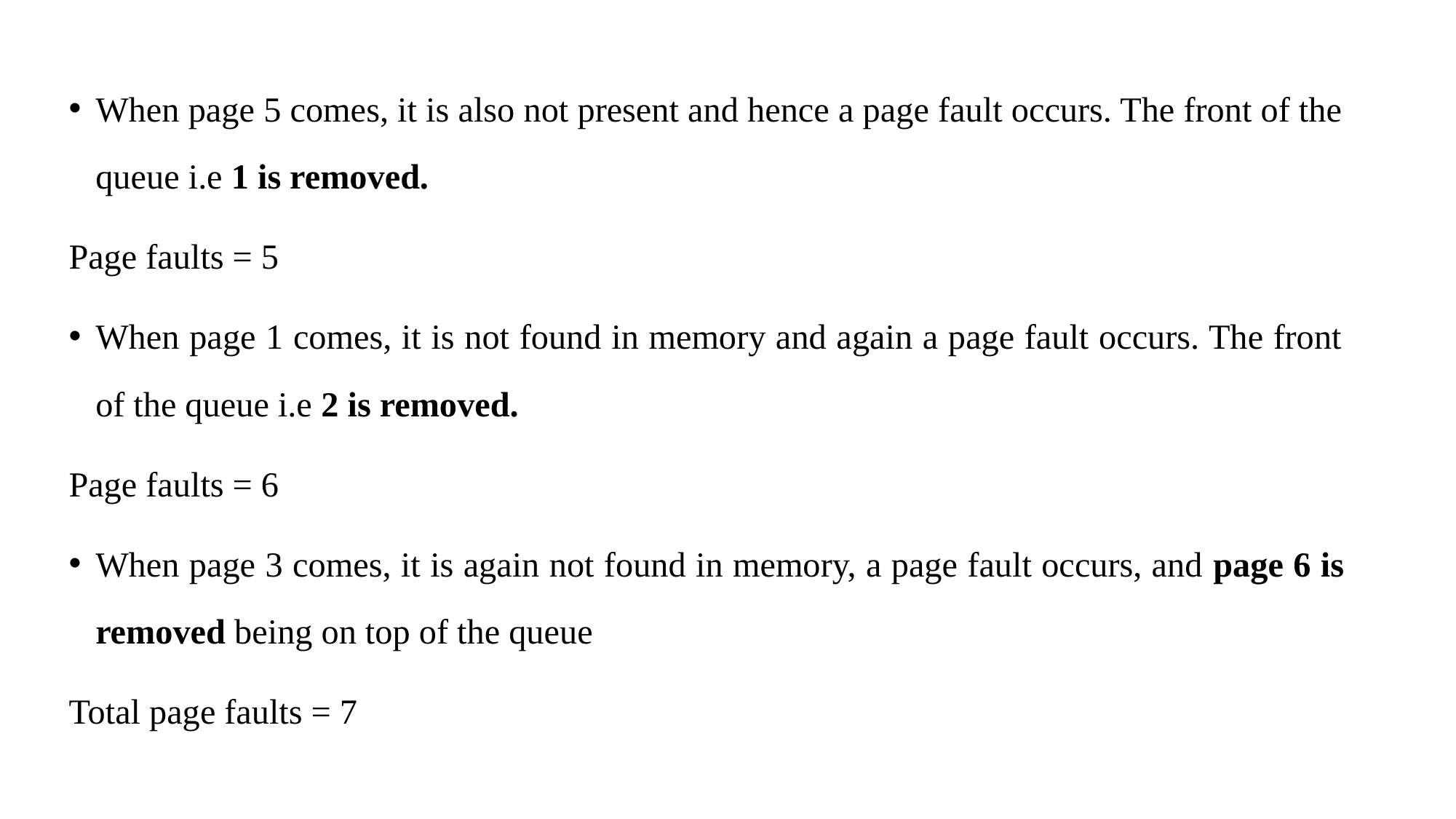

When page 5 comes, it is also not present and hence a page fault occurs. The front of the queue i.e 1 is removed.
Page faults = 5
When page 1 comes, it is not found in memory and again a page fault occurs. The front of the queue i.e 2 is removed.
Page faults = 6
When page 3 comes, it is again not found in memory, a page fault occurs, and page 6 is removed being on top of the queue
Total page faults = 7